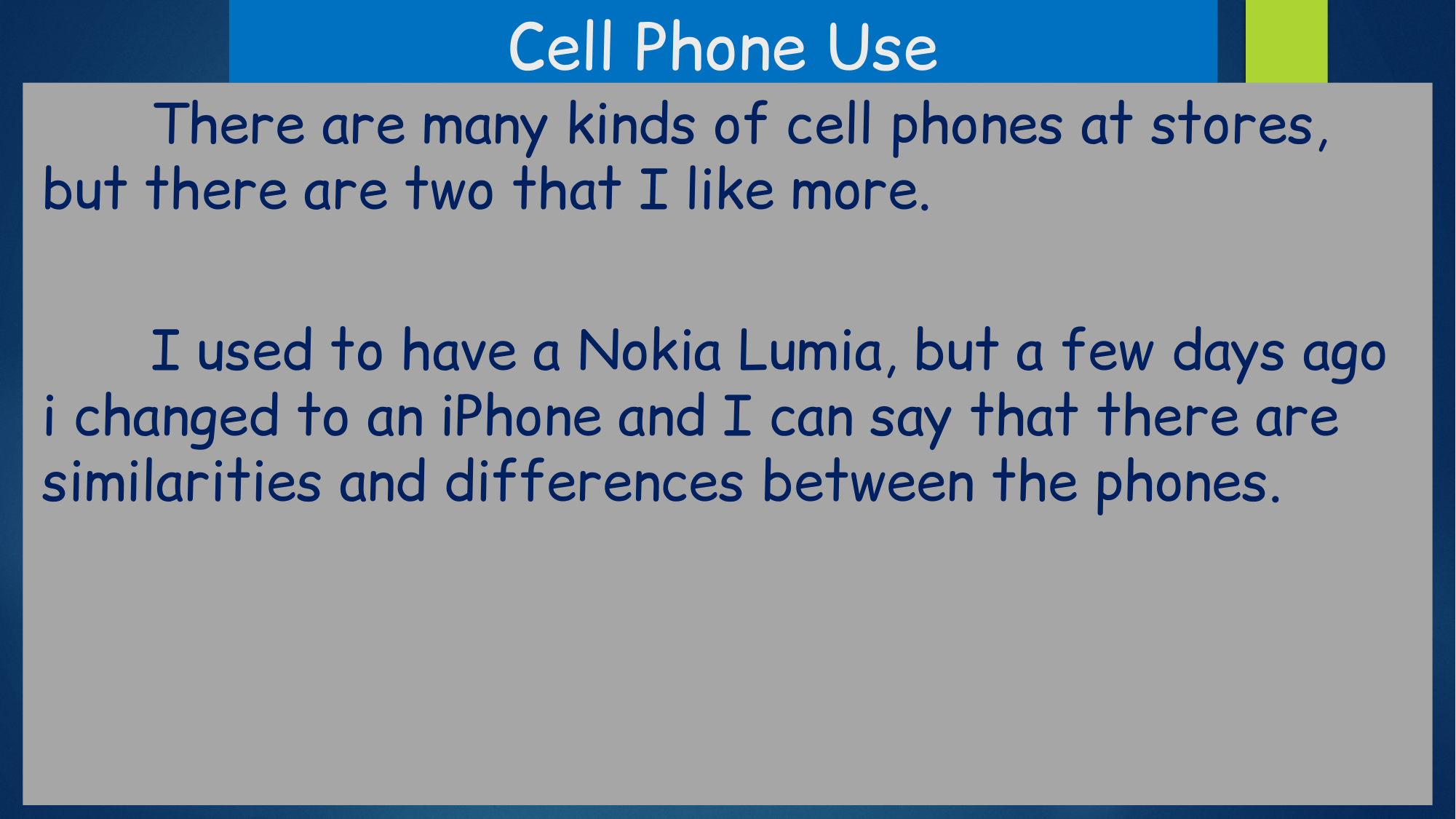

# Cell Phone Use
	There are many kinds of cell phones at stores, but there are two that I like more.

	I used to have a Nokia Lumia, but a few days ago i changed to an iPhone and I can say that there are similarities and differences between the phones.